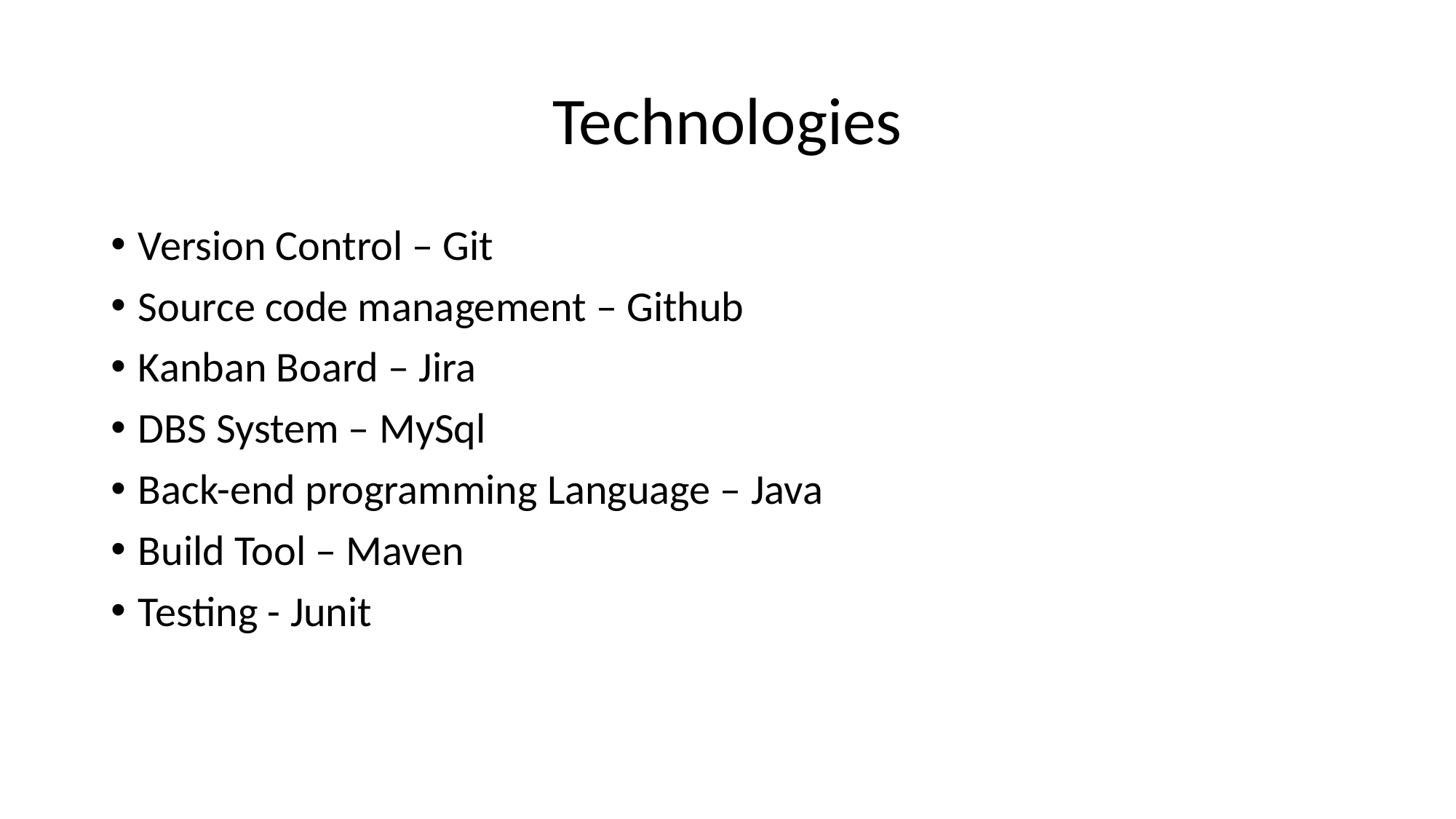

# Technologies
Version Control – Git
Source code management – Github
Kanban Board – Jira
DBS System – MySql
Back-end programming Language – Java
Build Tool – Maven
Testing - Junit